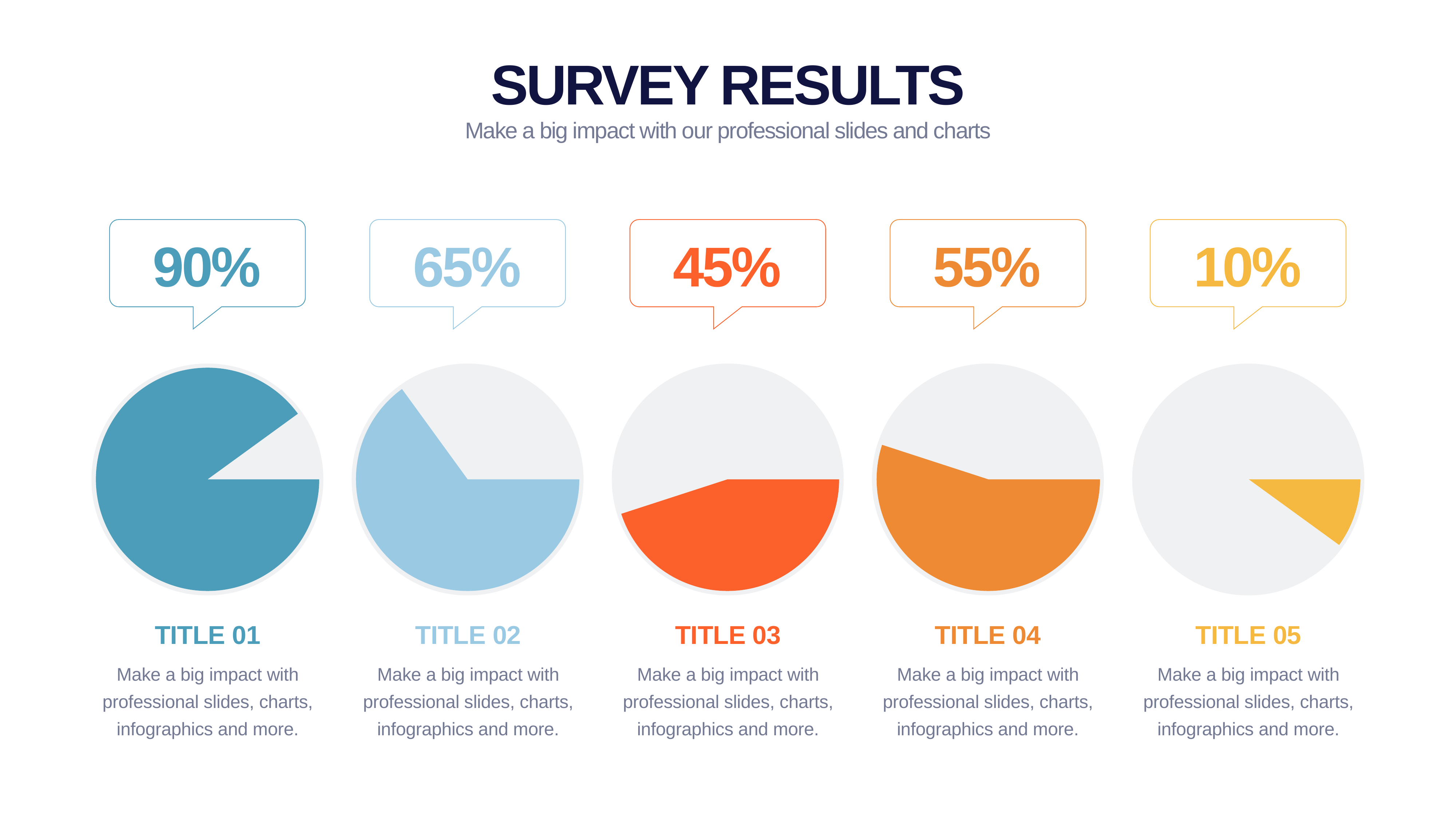

SURVEY RESULTS
Make a big impact with our professional slides and charts

90%
65%
45%
55%
10%

### Chart

| Category | Sales |
|---|---|
| A | 90.0 |
| B | 10.0 |

### Chart

| Category | Sales |
|---|---|
| A | 65.0 |
| B | 35.0 |

### Chart

| Category | Sales |
|---|---|
| A | 45.0 |
| B | 55.0 |

### Chart

| Category | Sales |
|---|---|
| A | 55.0 |
| B | 45.0 |

### Chart

| Category | Sales |
|---|---|
| A | 10.0 |
| B | 90.0 |

TITLE 01
TITLE 02
TITLE 03
TITLE 04
TITLE 05
Make a big impact with professional slides, charts, infographics and more.
Make a big impact with professional slides, charts, infographics and more.
Make a big impact with professional slides, charts, infographics and more.
Make a big impact with professional slides, charts, infographics and more.
Make a big impact with professional slides, charts, infographics and more.